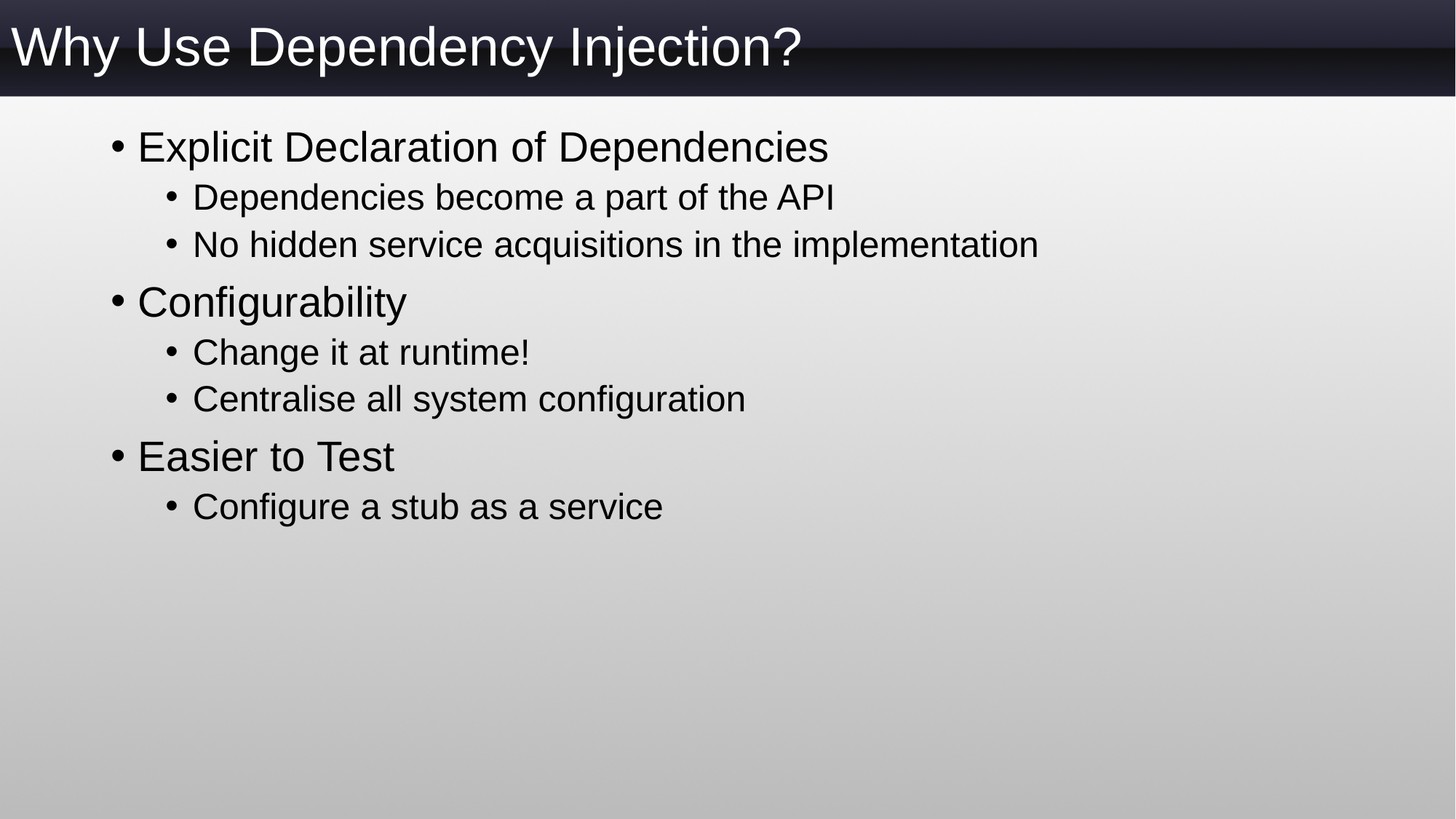

# Why Use Dependency Injection?
Explicit Declaration of Dependencies
Dependencies become a part of the API
No hidden service acquisitions in the implementation
Configurability
Change it at runtime!
Centralise all system configuration
Easier to Test
Configure a stub as a service